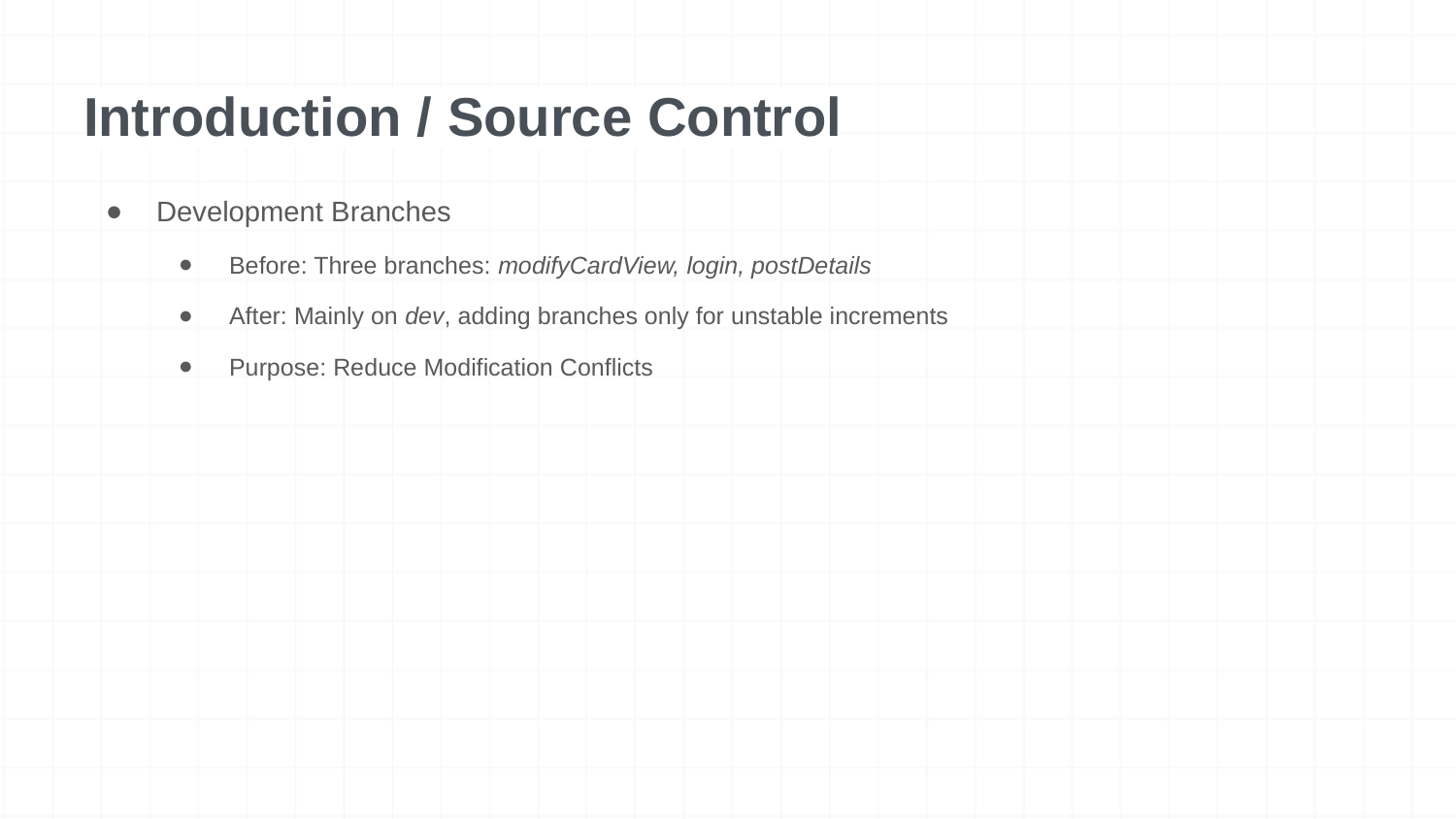

# Introduction / Source Control
Development Branches
Before: Three branches: modifyCardView, login, postDetails
After: Mainly on dev, adding branches only for unstable increments
Purpose: Reduce Modification Conflicts